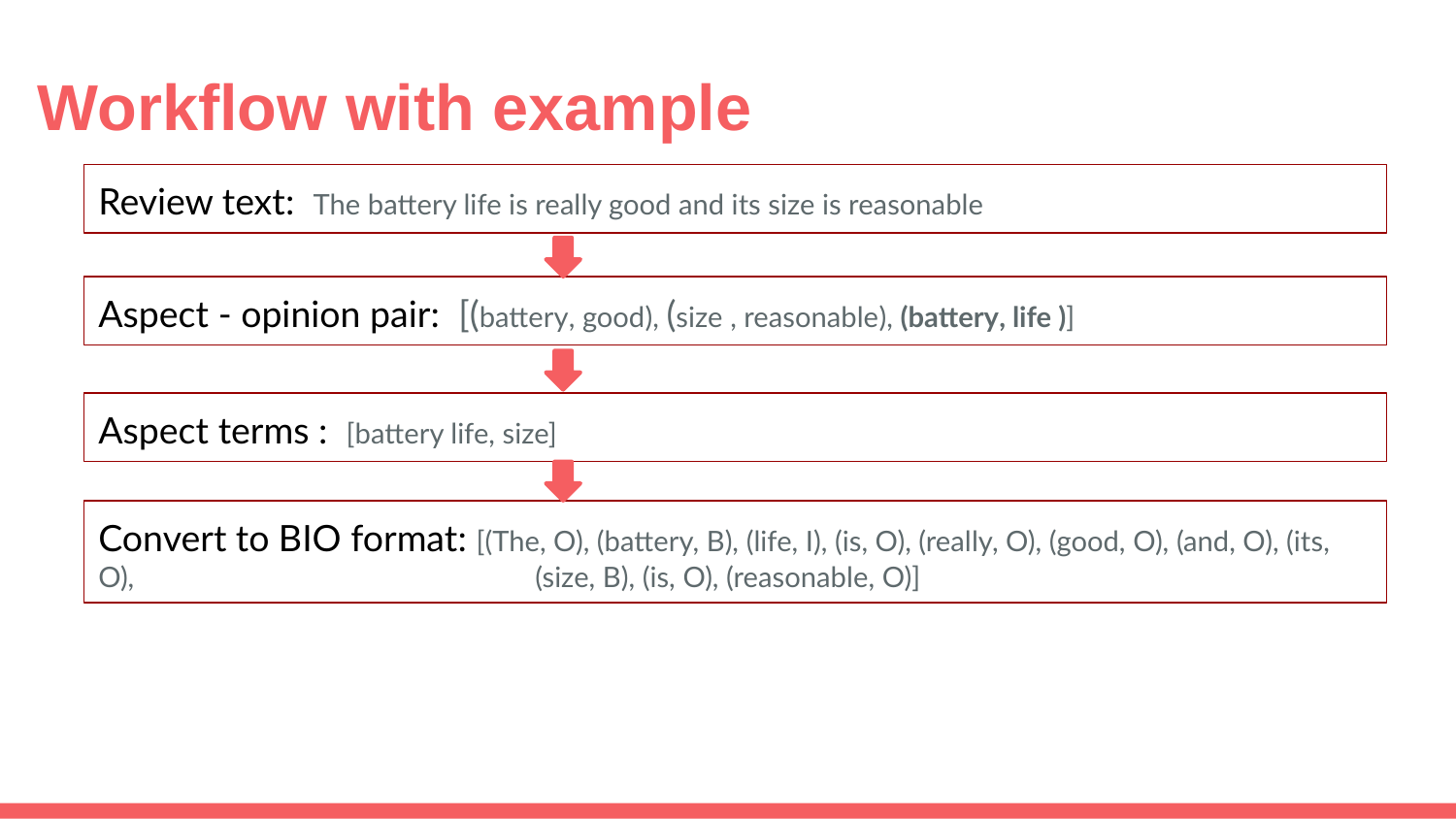

# Workflow with example
Review text: ​ The battery life is really good and its size is reasonable

Aspect - opinion pair: ​ [(battery, good), (size , reasonable), (battery, life )]

Aspect terms : ​ [battery life, size]

Convert to BIO format: ​[(The, O), (battery, B), (life, I), (is, O), (really, O), (good, O), (and, O), (its, O), 			(size, B), (is, O), (reasonable, O)]